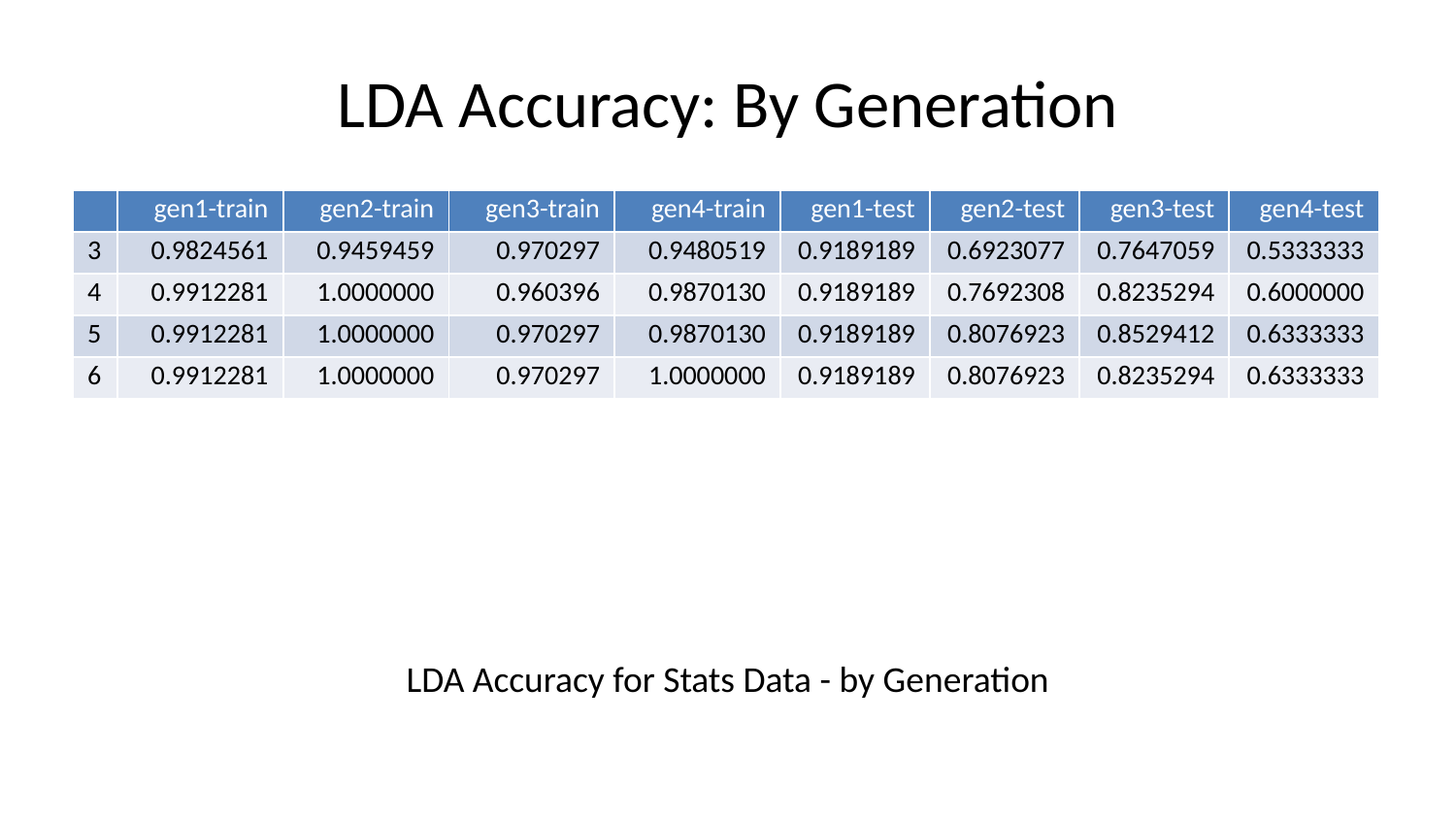

# LDA Accuracy: By Generation
|  | gen1-train | gen2-train | gen3-train | gen4-train | gen1-test | gen2-test | gen3-test | gen4-test |
| --- | --- | --- | --- | --- | --- | --- | --- | --- |
| 3 | 0.9824561 | 0.9459459 | 0.970297 | 0.9480519 | 0.9189189 | 0.6923077 | 0.7647059 | 0.5333333 |
| 4 | 0.9912281 | 1.0000000 | 0.960396 | 0.9870130 | 0.9189189 | 0.7692308 | 0.8235294 | 0.6000000 |
| 5 | 0.9912281 | 1.0000000 | 0.970297 | 0.9870130 | 0.9189189 | 0.8076923 | 0.8529412 | 0.6333333 |
| 6 | 0.9912281 | 1.0000000 | 0.970297 | 1.0000000 | 0.9189189 | 0.8076923 | 0.8235294 | 0.6333333 |
LDA Accuracy for Stats Data - by Generation